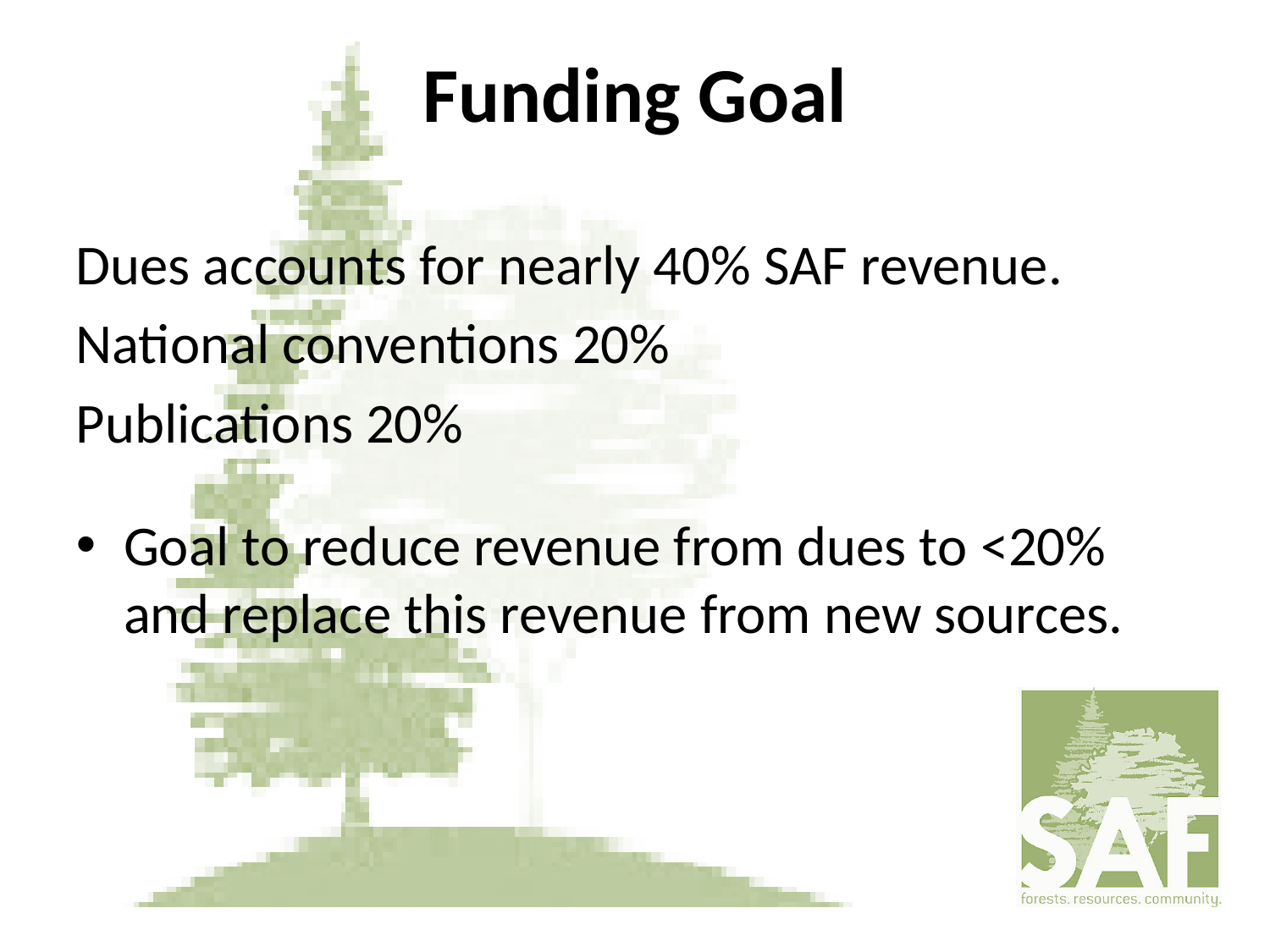

# Funding Goal
Dues accounts for nearly 40% SAF revenue.
National conventions 20%
Publications 20%

Goal to reduce revenue from dues to <20% and replace this revenue from new sources.